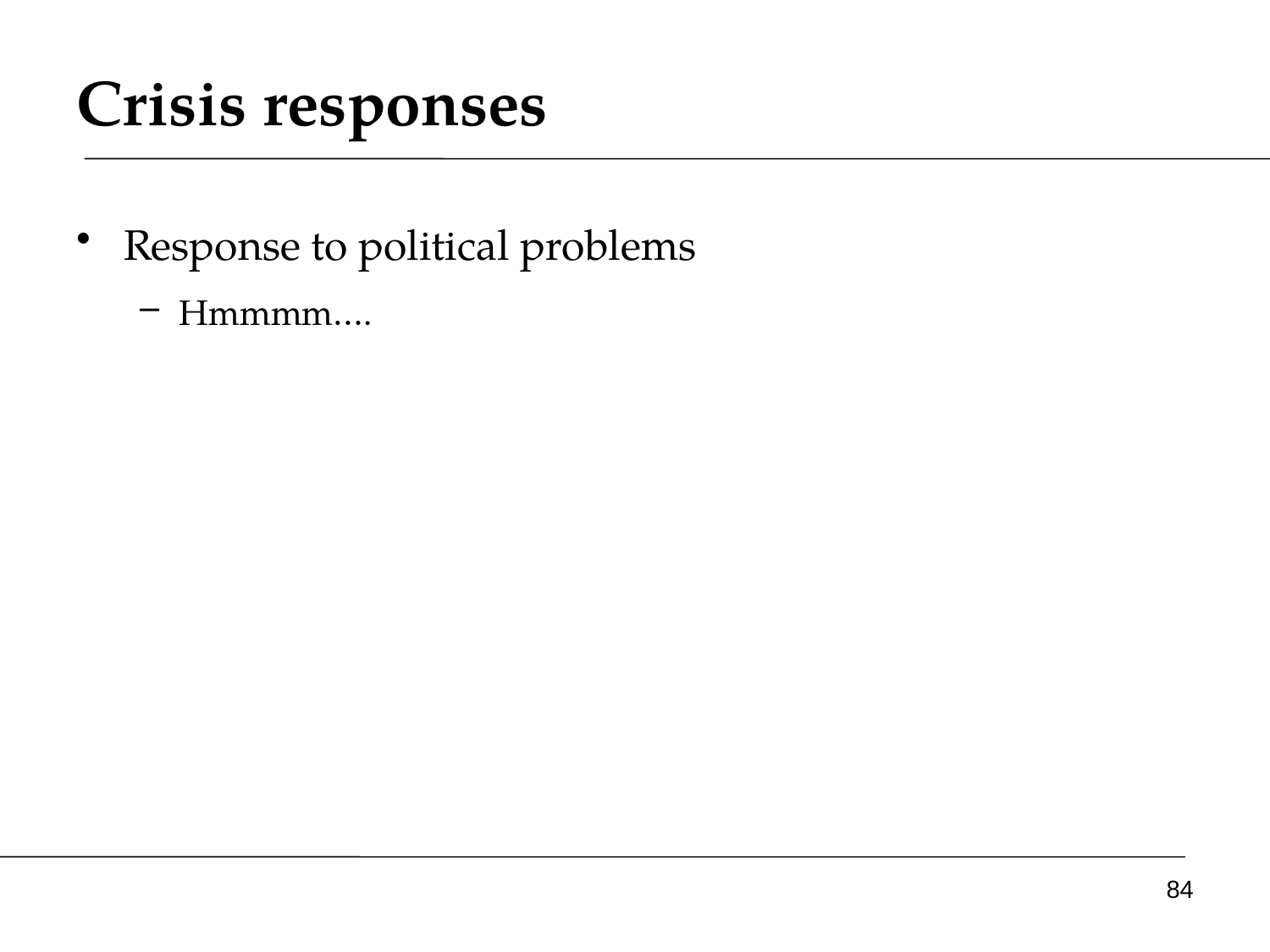

# Crisis responses
Response to political problems
Hmmmm….
84